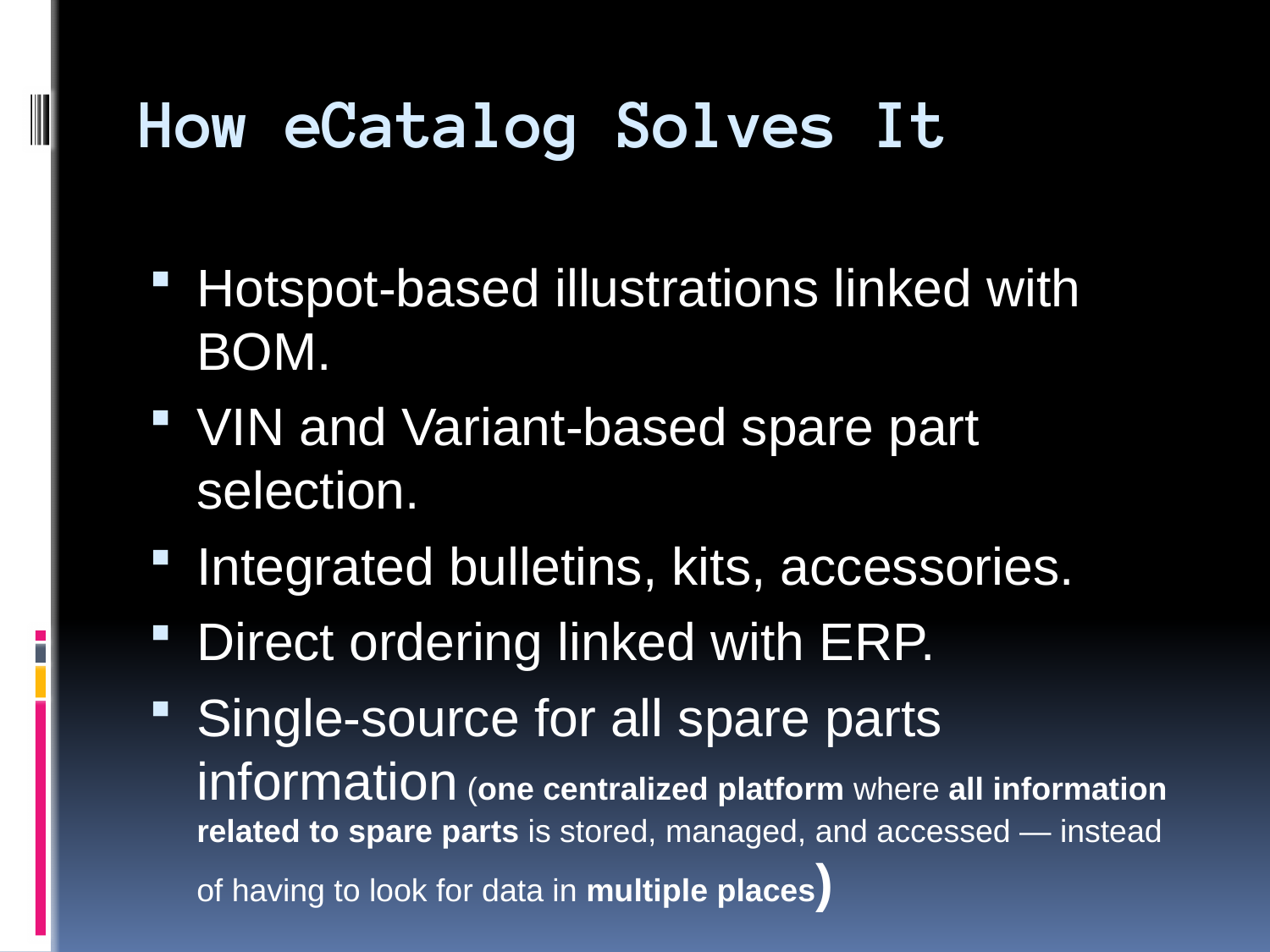

# How eCatalog Solves It
Hotspot-based illustrations linked with BOM.
VIN and Variant-based spare part selection.
Integrated bulletins, kits, accessories.
Direct ordering linked with ERP.
Single-source for all spare parts information (one centralized platform where all information related to spare parts is stored, managed, and accessed — instead of having to look for data in multiple places)